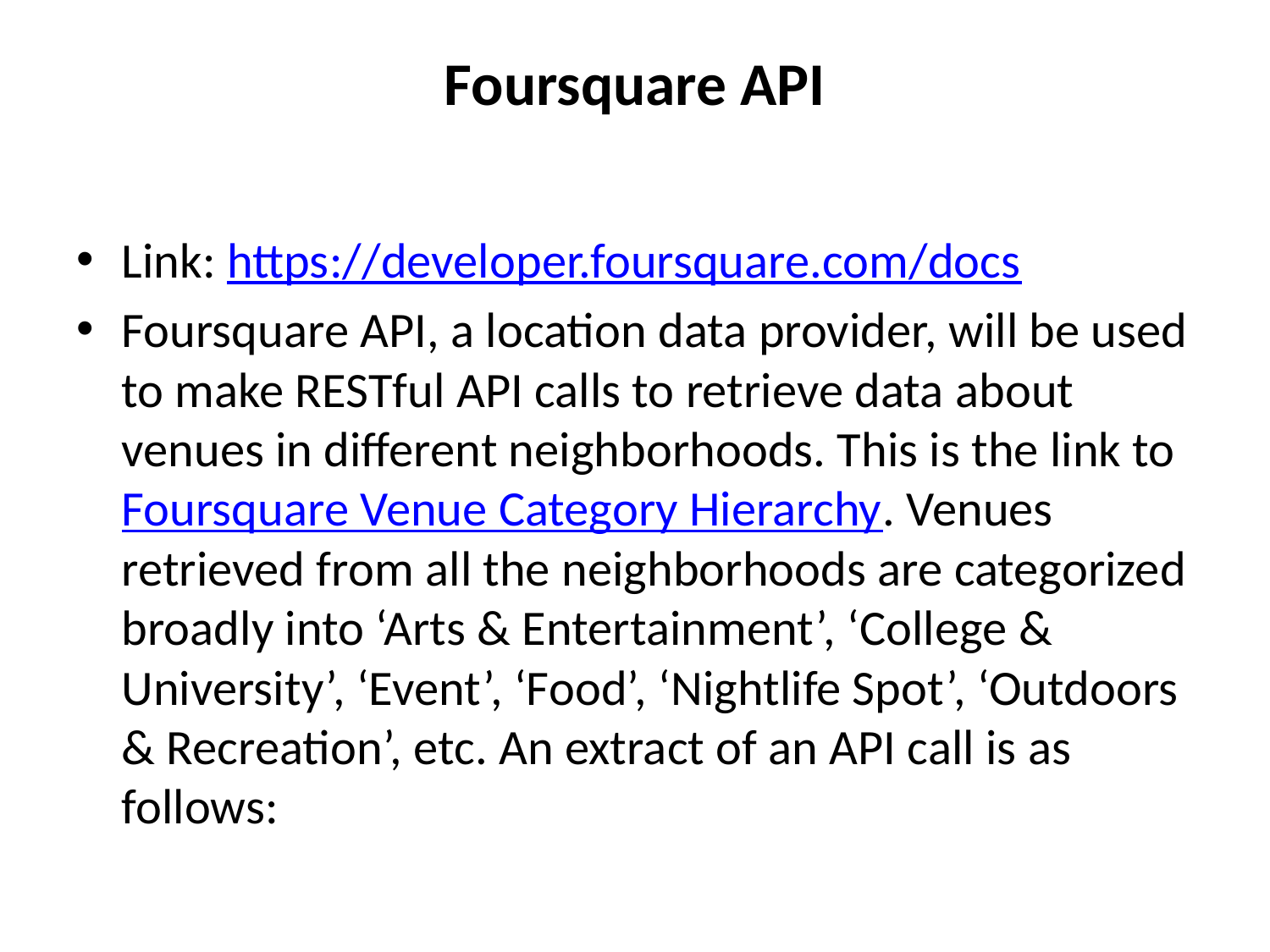

# Foursquare API
Link: https://developer.foursquare.com/docs
Foursquare API, a location data provider, will be used to make RESTful API calls to retrieve data about venues in different neighborhoods. This is the link to Foursquare Venue Category Hierarchy. Venues retrieved from all the neighborhoods are categorized broadly into ‘Arts & Entertainment’, ‘College & University’, ‘Event’, ‘Food’, ‘Nightlife Spot’, ‘Outdoors & Recreation’, etc. An extract of an API call is as follows: